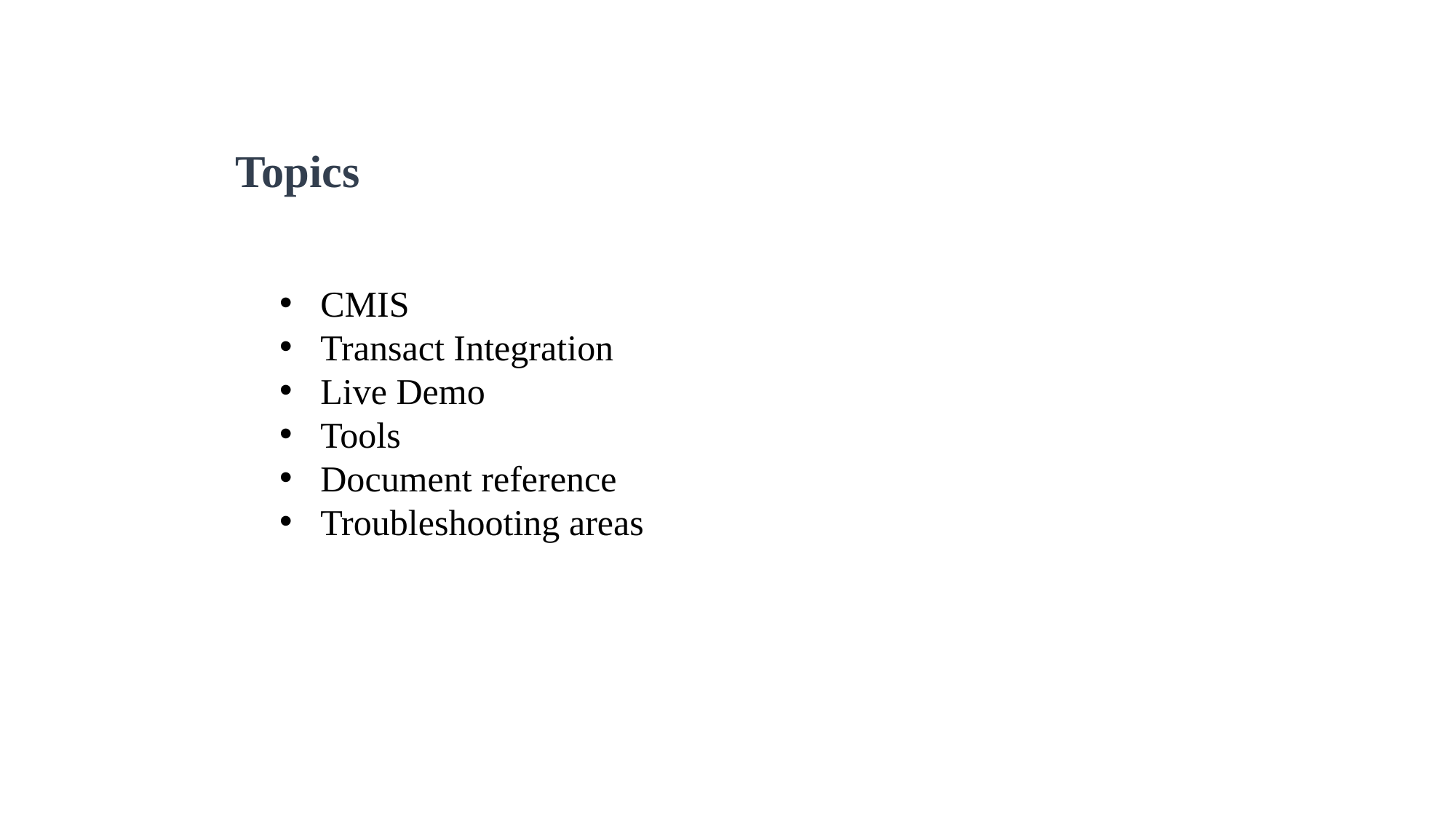

Topics
CMIS
Transact Integration
Live Demo
Tools
Document reference
Troubleshooting areas